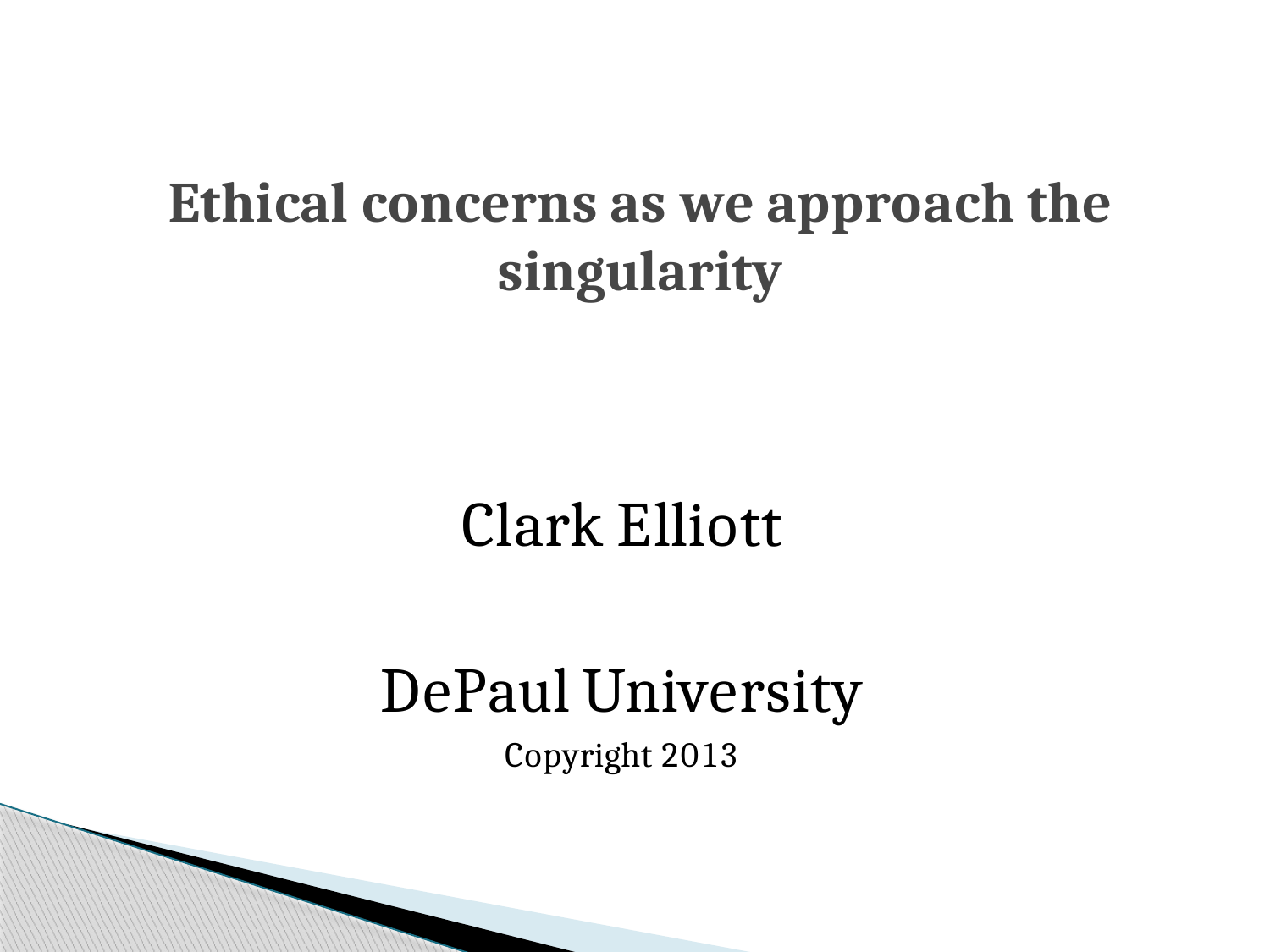

# Ethical concerns as we approach the singularity
Clark Elliott

DePaul University
Copyright 2013